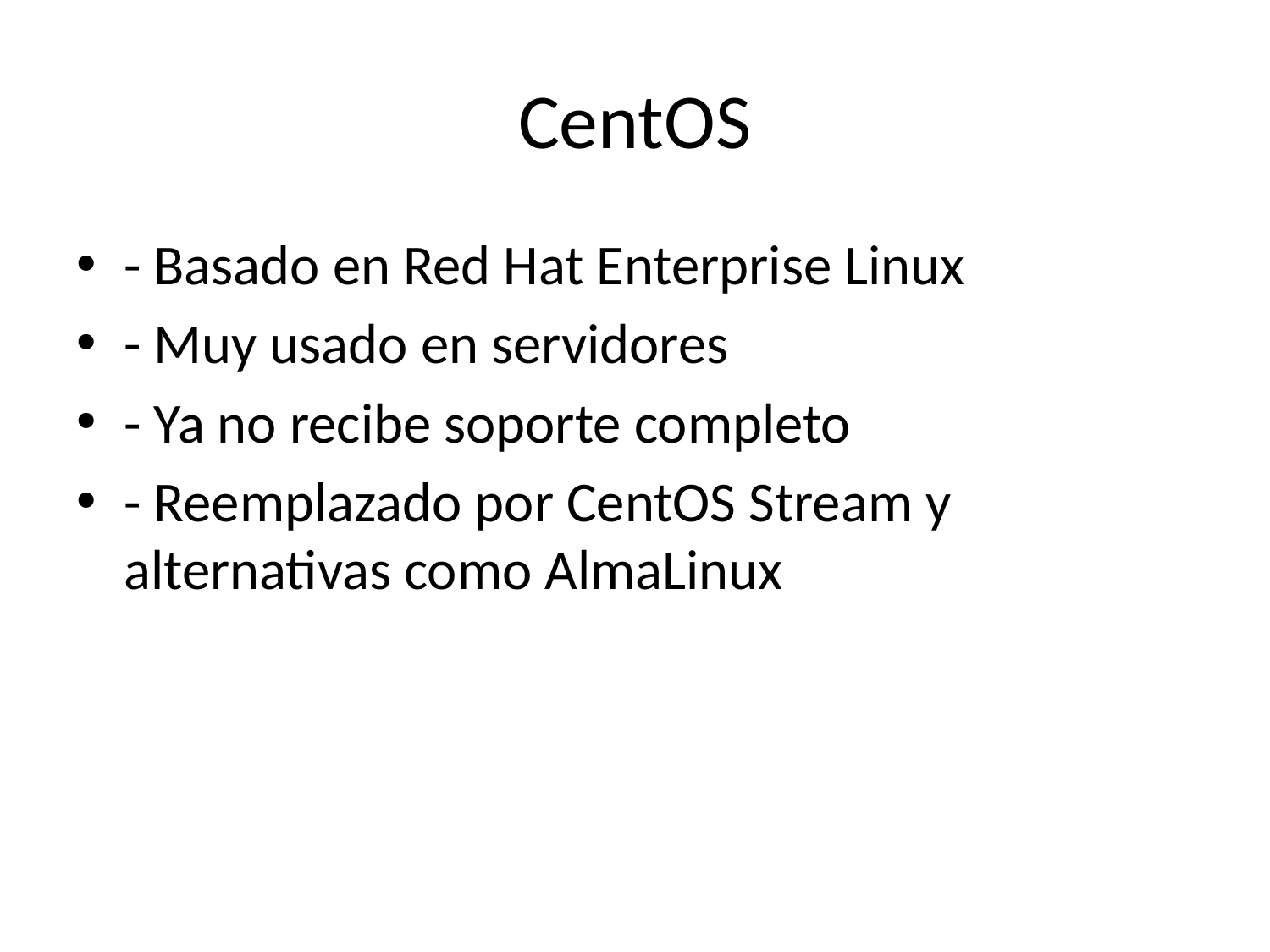

# CentOS
- Basado en Red Hat Enterprise Linux
- Muy usado en servidores
- Ya no recibe soporte completo
- Reemplazado por CentOS Stream y alternativas como AlmaLinux